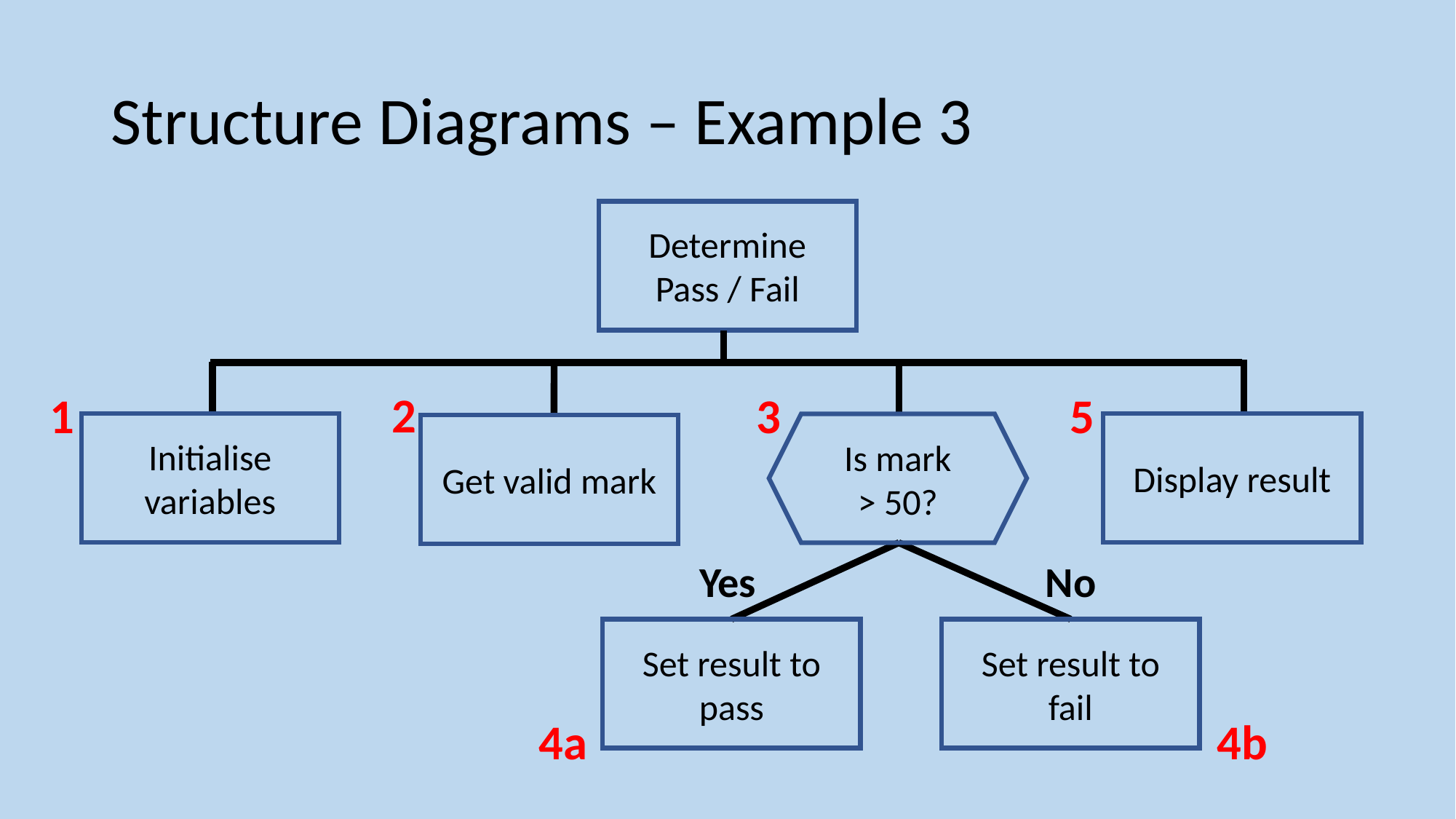

# Structure Diagrams – Example 3
Determine
Pass / Fail
2
5
1
3
Initialise variables
Display result
Is mark
> 50?
Get valid mark
Yes
No
Set result to pass
Set result to
fail
4a
4b